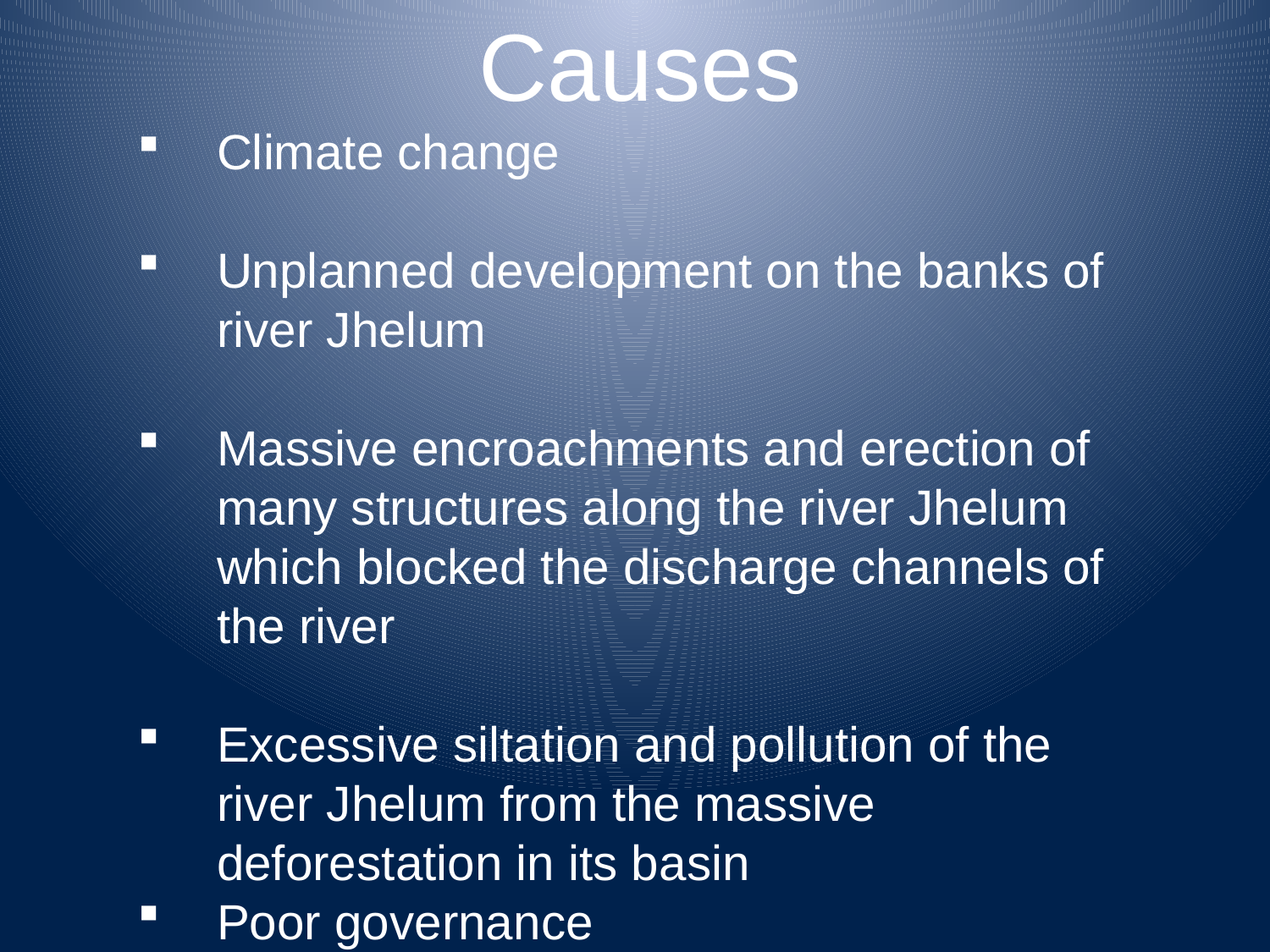

Causes
Climate change

Unplanned development on the banks of river Jhelum

Massive encroachments and erection of many structures along the river Jhelum which blocked the discharge channels of the river

Excessive siltation and pollution of the river Jhelum from the massive deforestation in its basin
Poor governance